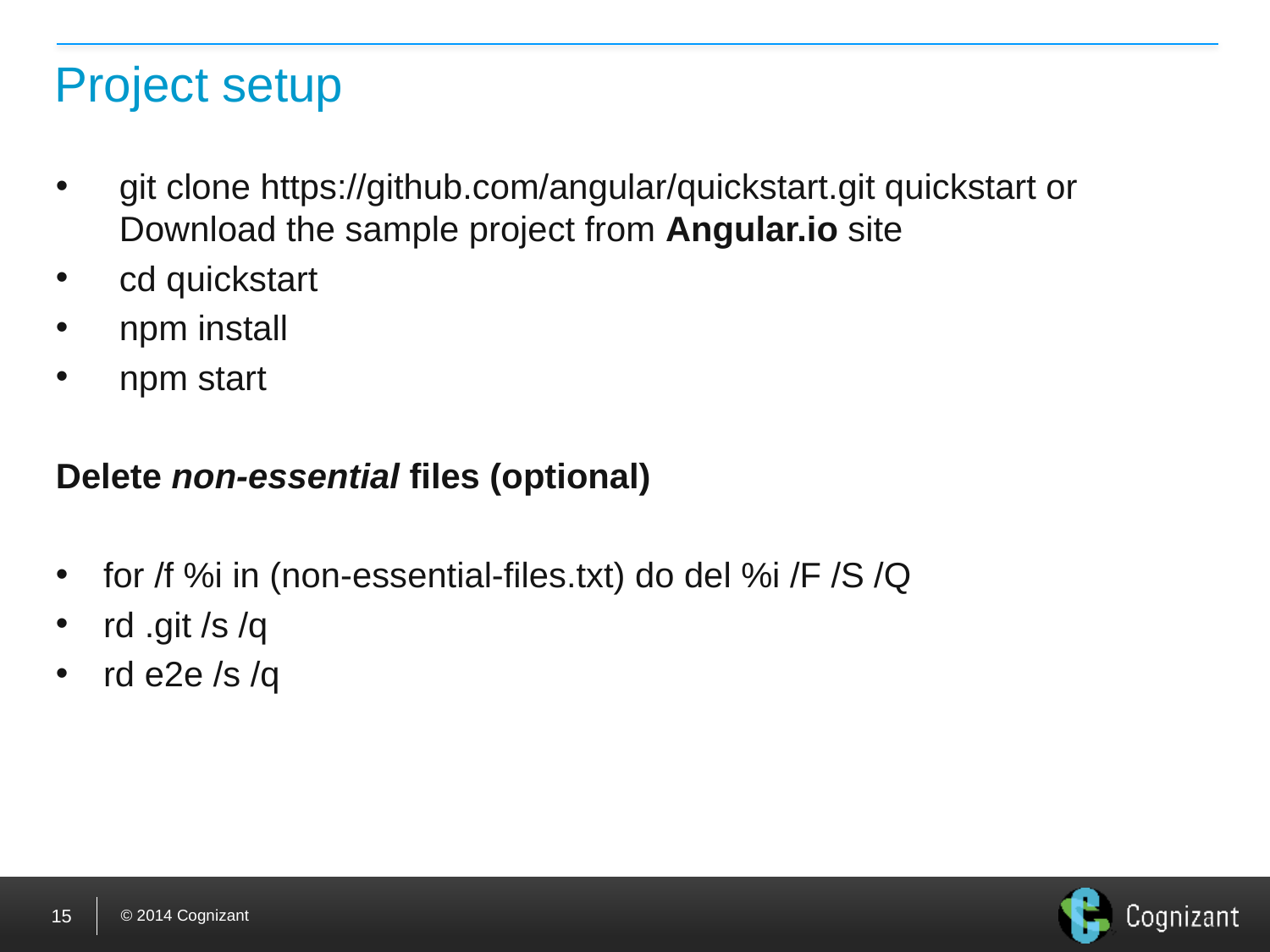

# Project setup
git clone https://github.com/angular/quickstart.git quickstart or Download the sample project from Angular.io site
cd quickstart
npm install
npm start

Delete non-essential files (optional)

for /f %i in (non-essential-files.txt) do del %i /F /S /Q
rd .git /s /q
rd e2e /s /q

15